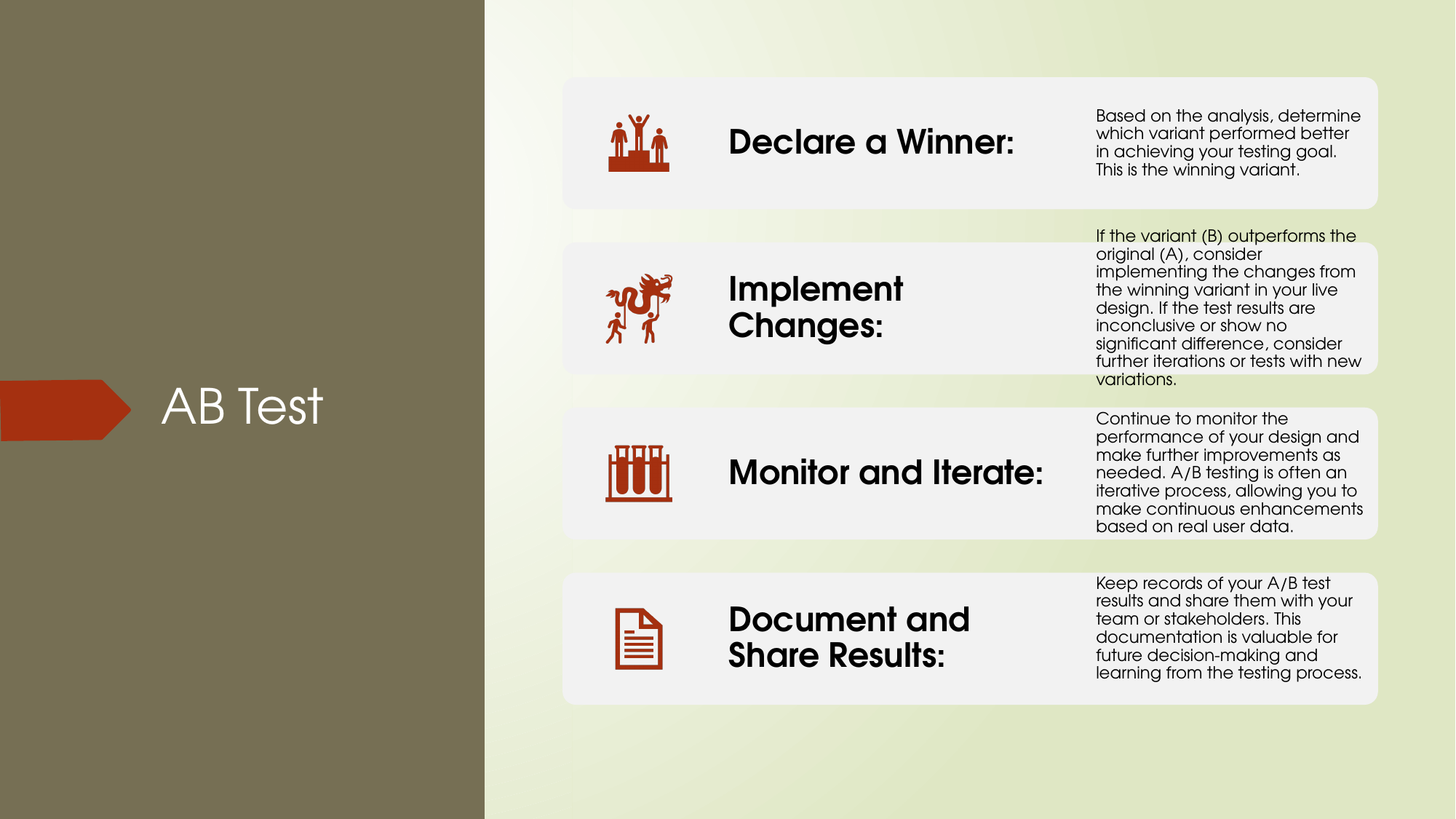

Declare a Winner:
Based on the analysis, determine which variant performed better in achieving your testing goal. This is the winning variant.
Implement Changes:
If the variant (B) outperforms the original (A), consider implementing the changes from the winning variant in your live design. If the test results are inconclusive or show no significant difference, consider further iterations or tests with new variations.
Monitor and Iterate:
Continue to monitor the performance of your design and make further improvements as needed. A/B testing is often an iterative process, allowing you to make continuous enhancements based on real user data.
Document and Share Results:
Keep records of your A/B test results and share them with your team or stakeholders. This documentation is valuable for future decision-making and learning from the testing process.
# AB Test